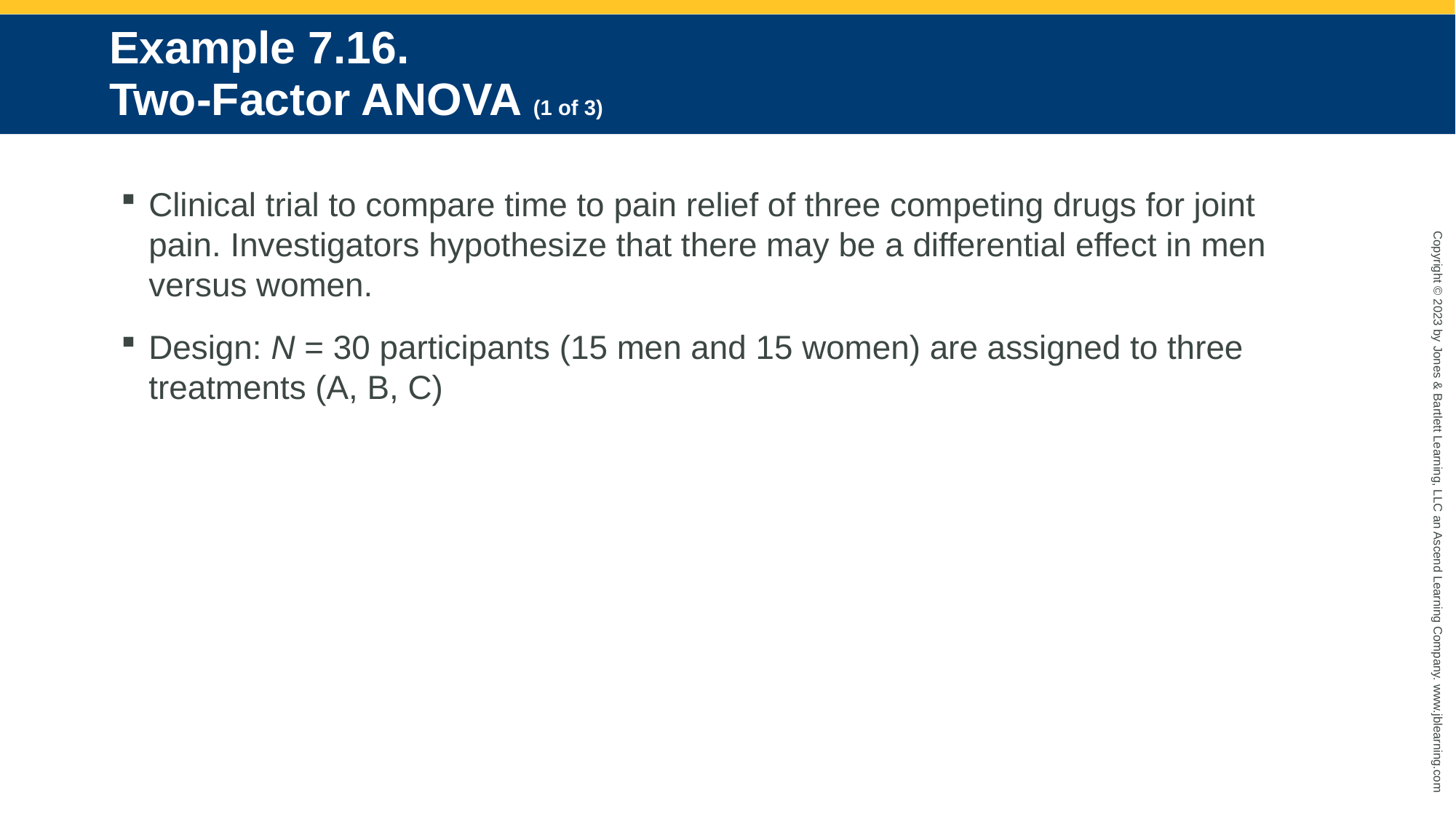

# Example 7.16. Two-Factor ANOVA (1 of 3)
Clinical trial to compare time to pain relief of three competing drugs for joint pain. Investigators hypothesize that there may be a differential effect in men versus women.
Design: N = 30 participants (15 men and 15 women) are assigned to three treatments (A, B, C)